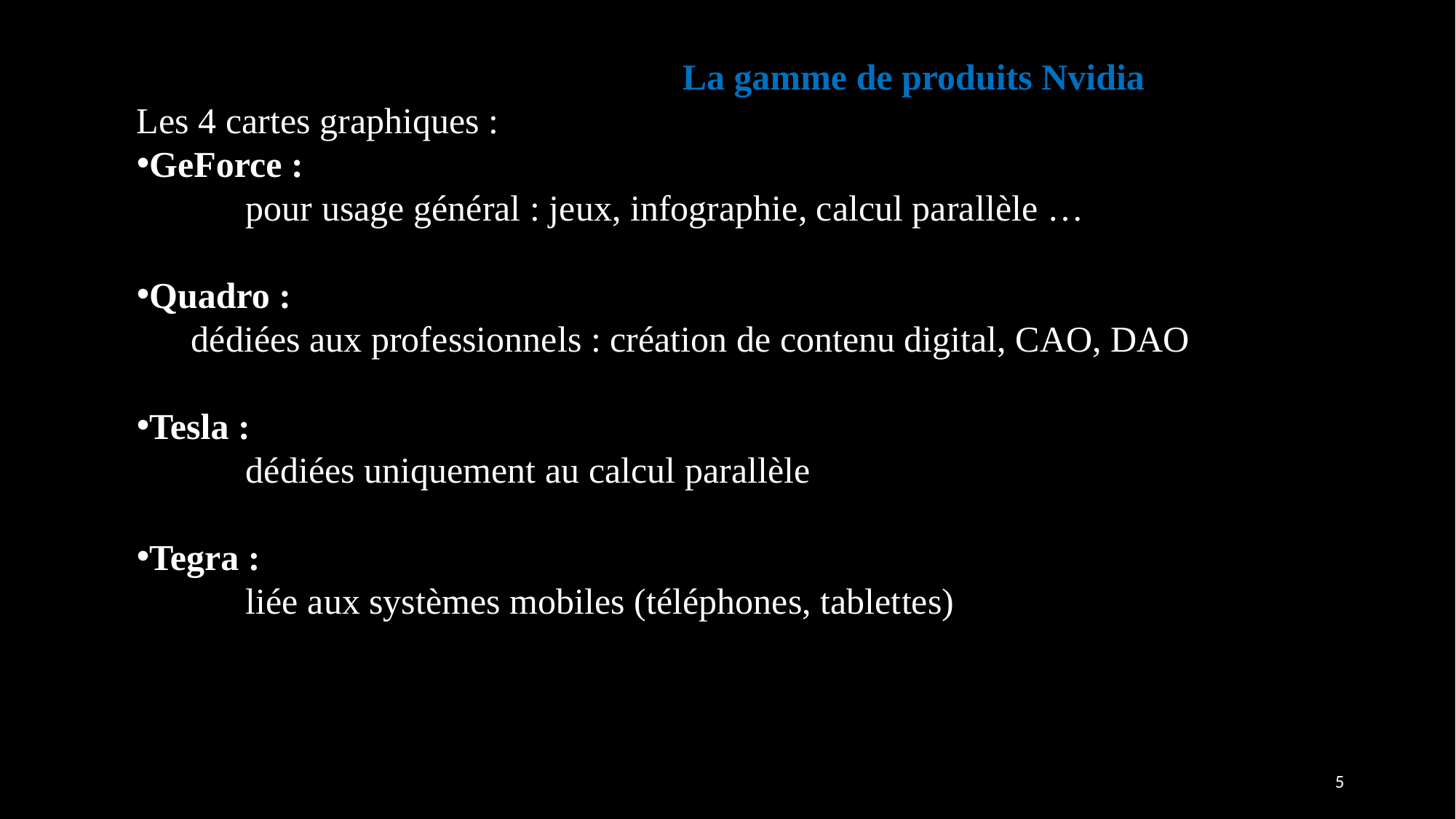

La gamme de produits Nvidia
Les 4 cartes graphiques :
GeForce :
	pour usage général : jeux, infographie, calcul parallèle …

Quadro :
dédiées aux professionnels : création de contenu digital, CAO, DAO

Tesla :
	dédiées uniquement au calcul parallèle

Tegra :
	liée aux systèmes mobiles (téléphones, tablettes)
5